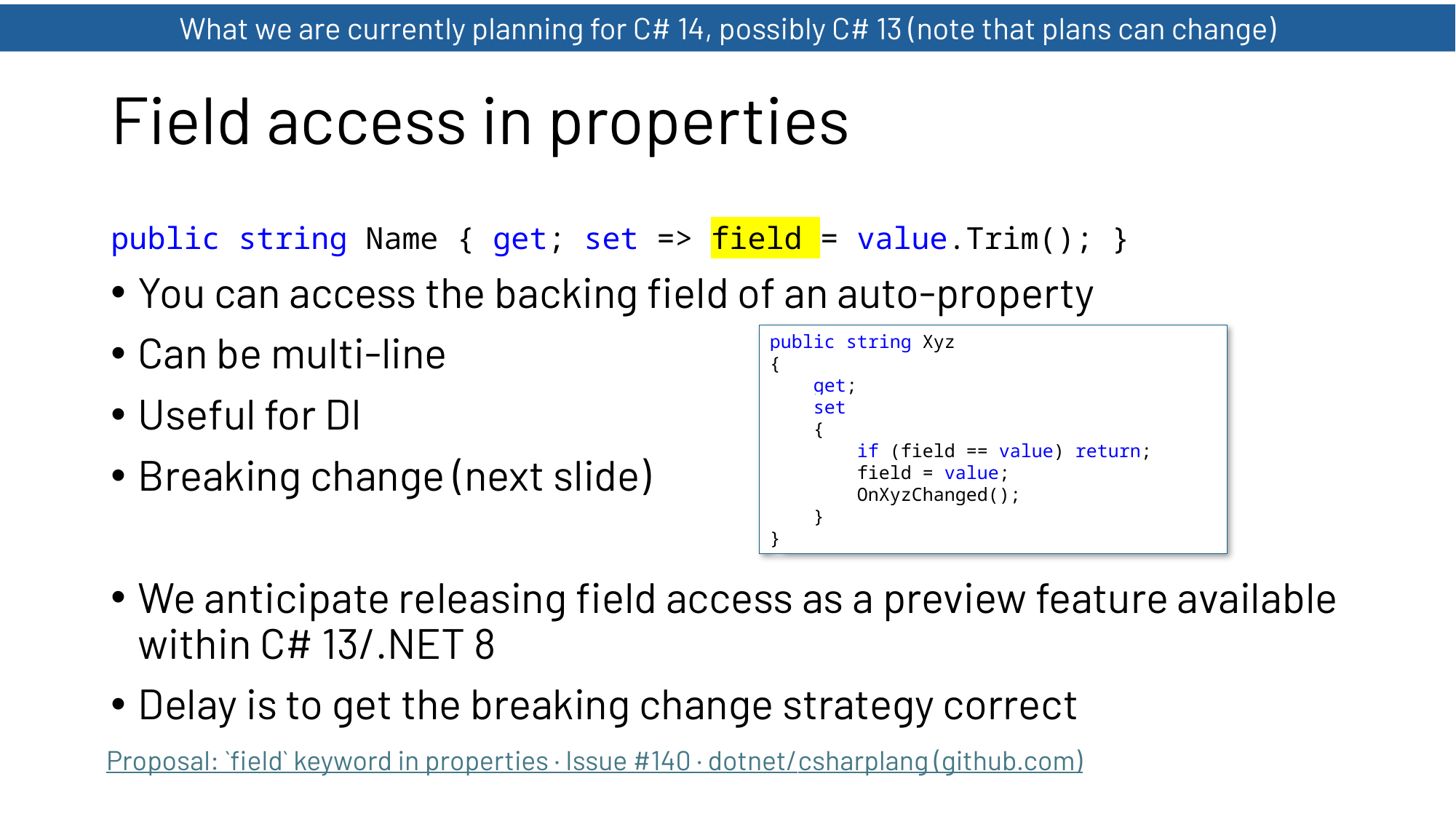

What we are currently planning for C# 14, possibly C# 13 (note that plans can change)
# Field access in properties
public string Name { get; set => field = value.Trim(); }
You can access the backing field of an auto-property
Can be multi-line
Useful for DI
Breaking change (next slide)

We anticipate releasing field access as a preview feature available within C# 13/.NET 8
Delay is to get the breaking change strategy correct

public string Xyz
{
    get;
    set
    {
        if (field == value) return;
        field = value;
        OnXyzChanged();
    }
}
Proposal: `field` keyword in properties · Issue #140 · dotnet/csharplang (github.com)